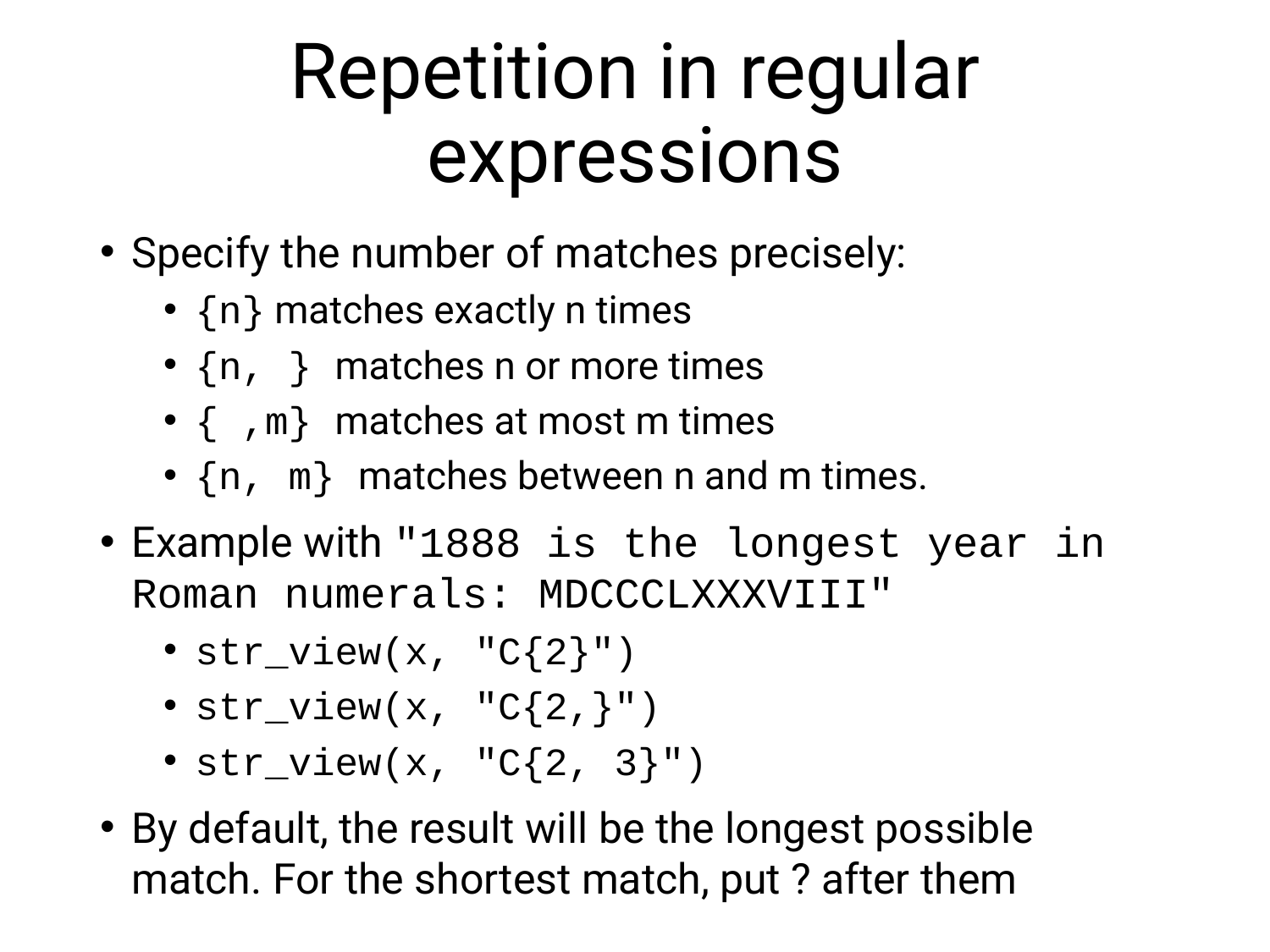

# Repetition in regular expressions
Specify the number of matches precisely:
{n} matches exactly n times
{n, } matches n or more times
{ ,m} matches at most m times
{n, m} matches between n and m times.
Example with "1888 is the longest year in Roman numerals: MDCCCLXXXVIII"
str_view(x, "C{2}")
str_view(x, "C{2,}")
str_view(x, "C{2, 3}")
By default, the result will be the longest possible match. For the shortest match, put ? after them